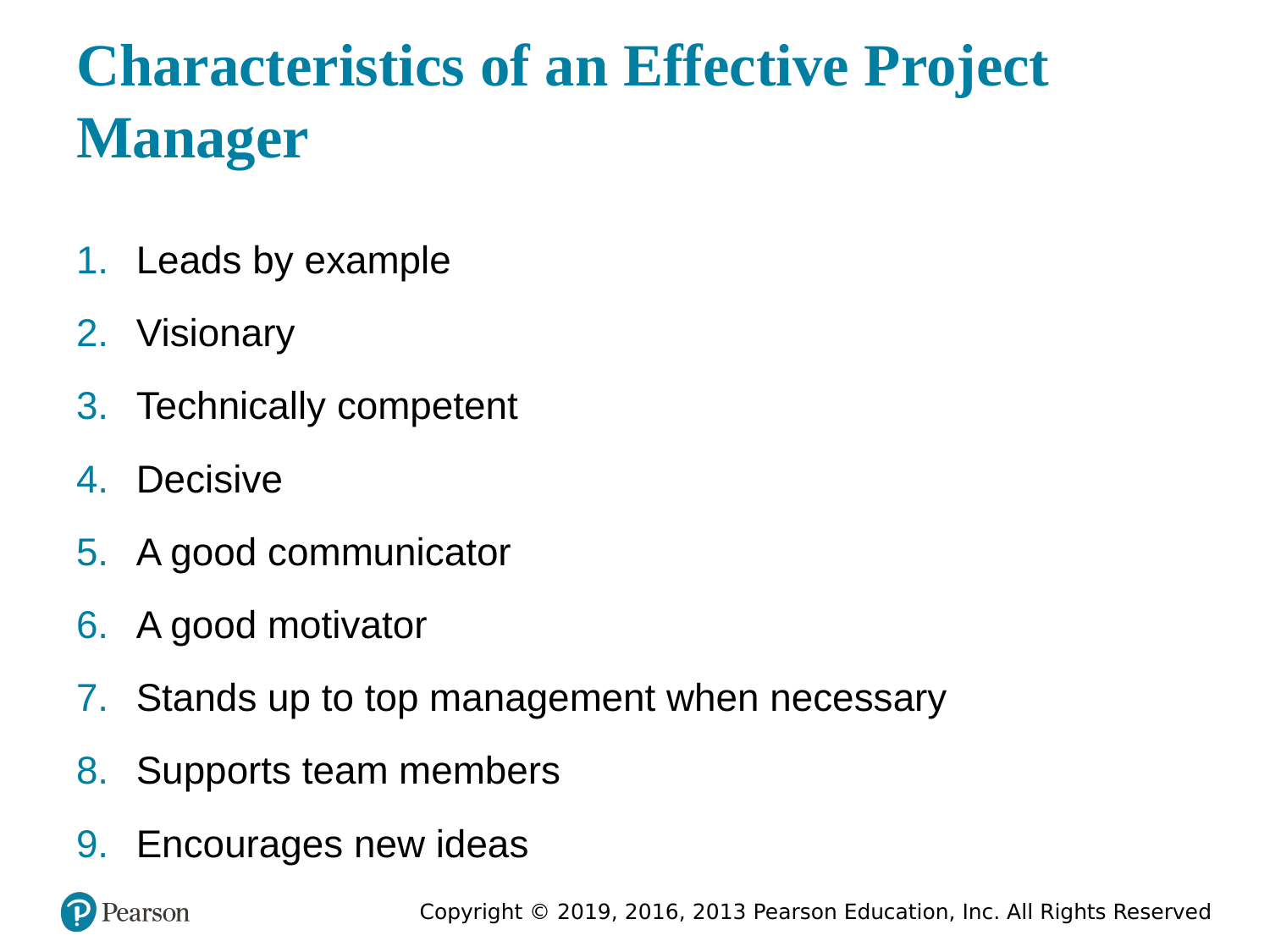

# Characteristics of an Effective Project Manager
Leads by example
Visionary
Technically competent
Decisive
A good communicator
A good motivator
Stands up to top management when necessary
Supports team members
Encourages new ideas